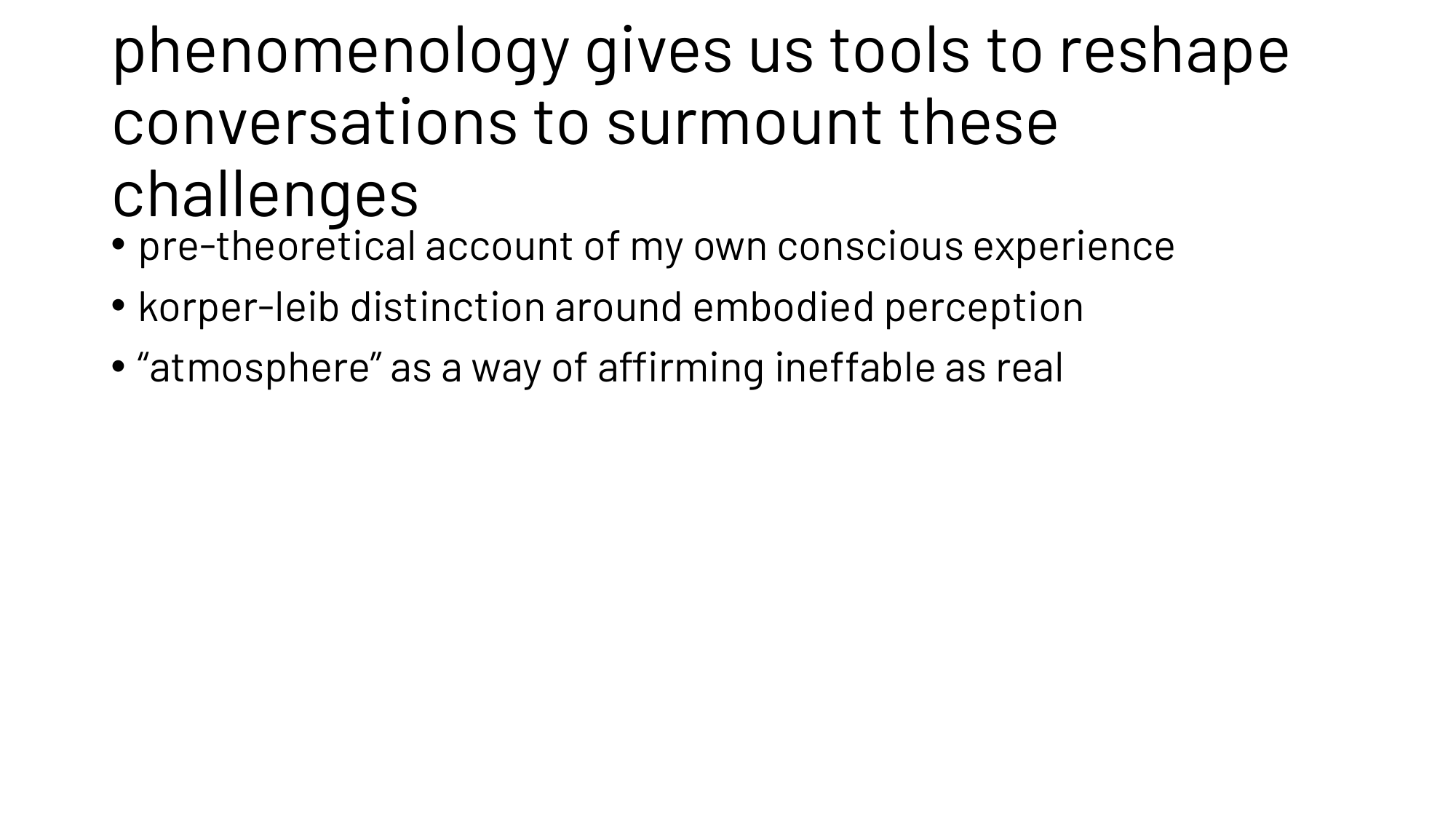

# phenomenology gives us tools to reshape conversations to surmount these challenges
pre-theoretical account of my own conscious experience
korper-leib distinction around embodied perception
“atmosphere” as a way of affirming ineffable as real